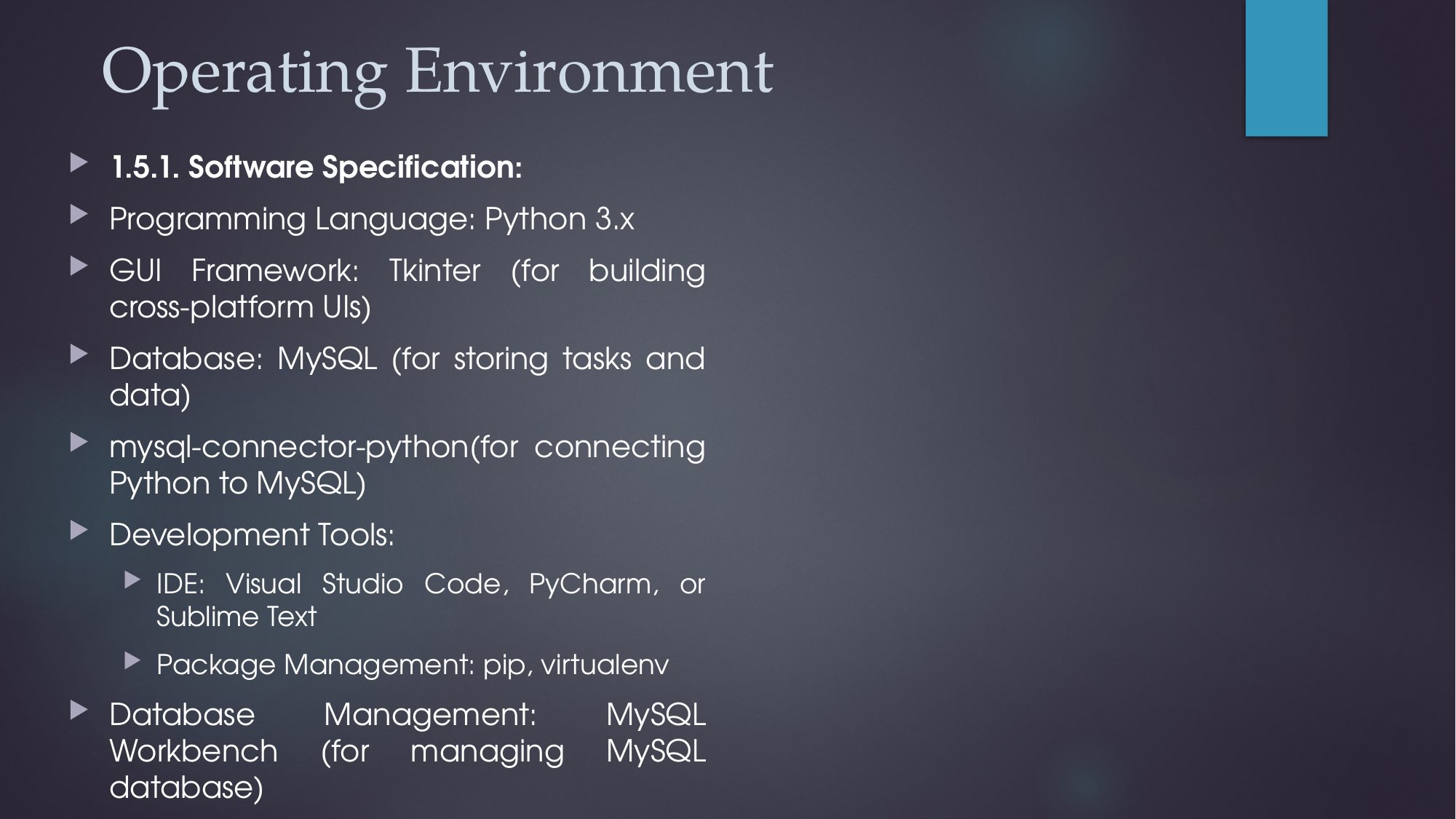

# Operating Environment

1.5.1. Software Specification:
Programming Language: Python 3.x
GUI Framework: Tkinter (for building cross-platform UIs)
Database: MySQL (for storing tasks and data)
mysql-connector-python(for connecting Python to MySQL)
Development Tools:
IDE: Visual Studio Code, PyCharm, or Sublime Text
Package Management: pip, virtualenv
Database Management: MySQL Workbench (for managing MySQL database)